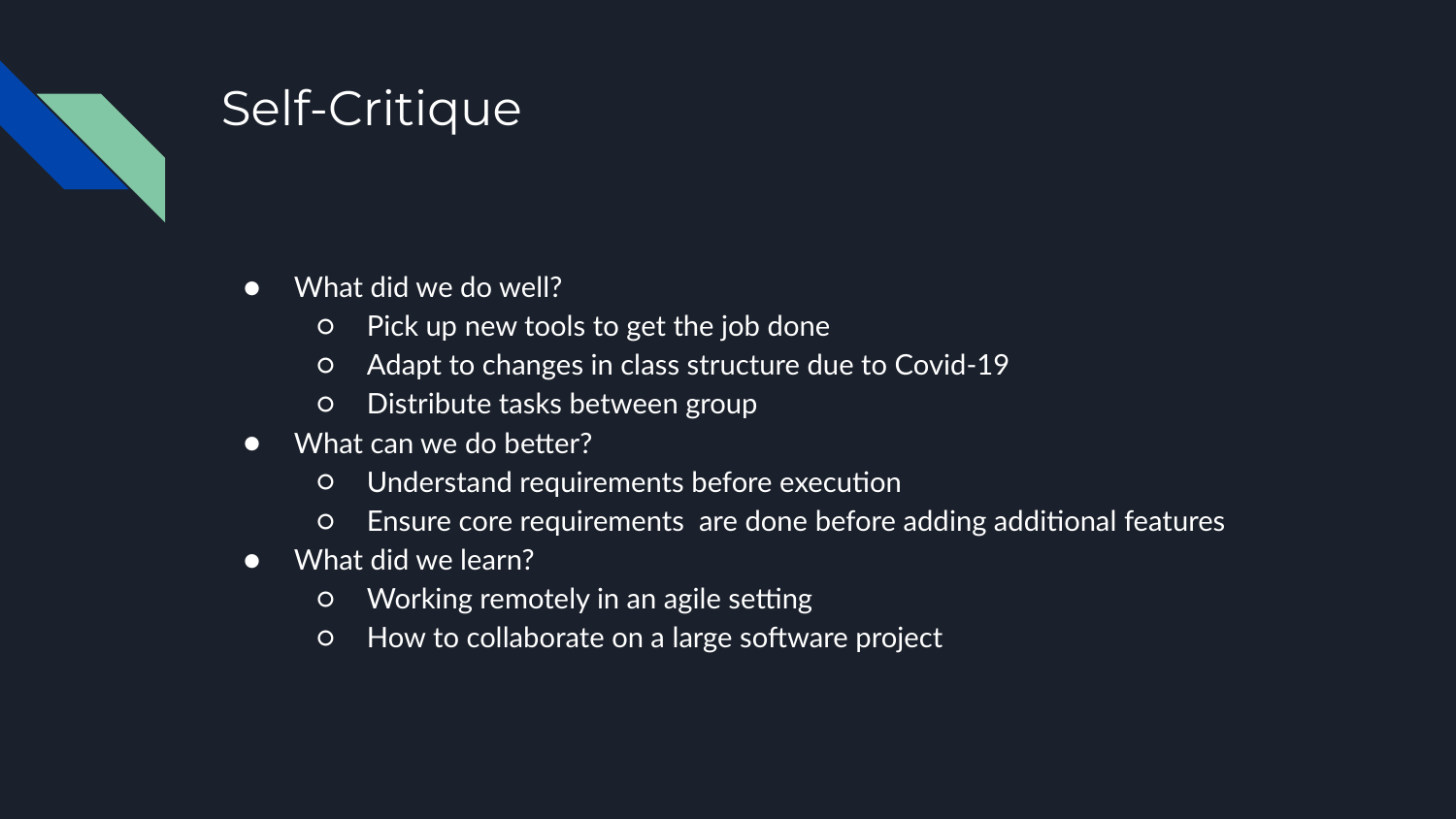

# Self-Critique
What did we do well?
Pick up new tools to get the job done
Adapt to changes in class structure due to Covid-19
Distribute tasks between group
What can we do better?
Understand requirements before execution
Ensure core requirements  are done before adding additional features
What did we learn?
Working remotely in an agile setting
How to collaborate on a large software project